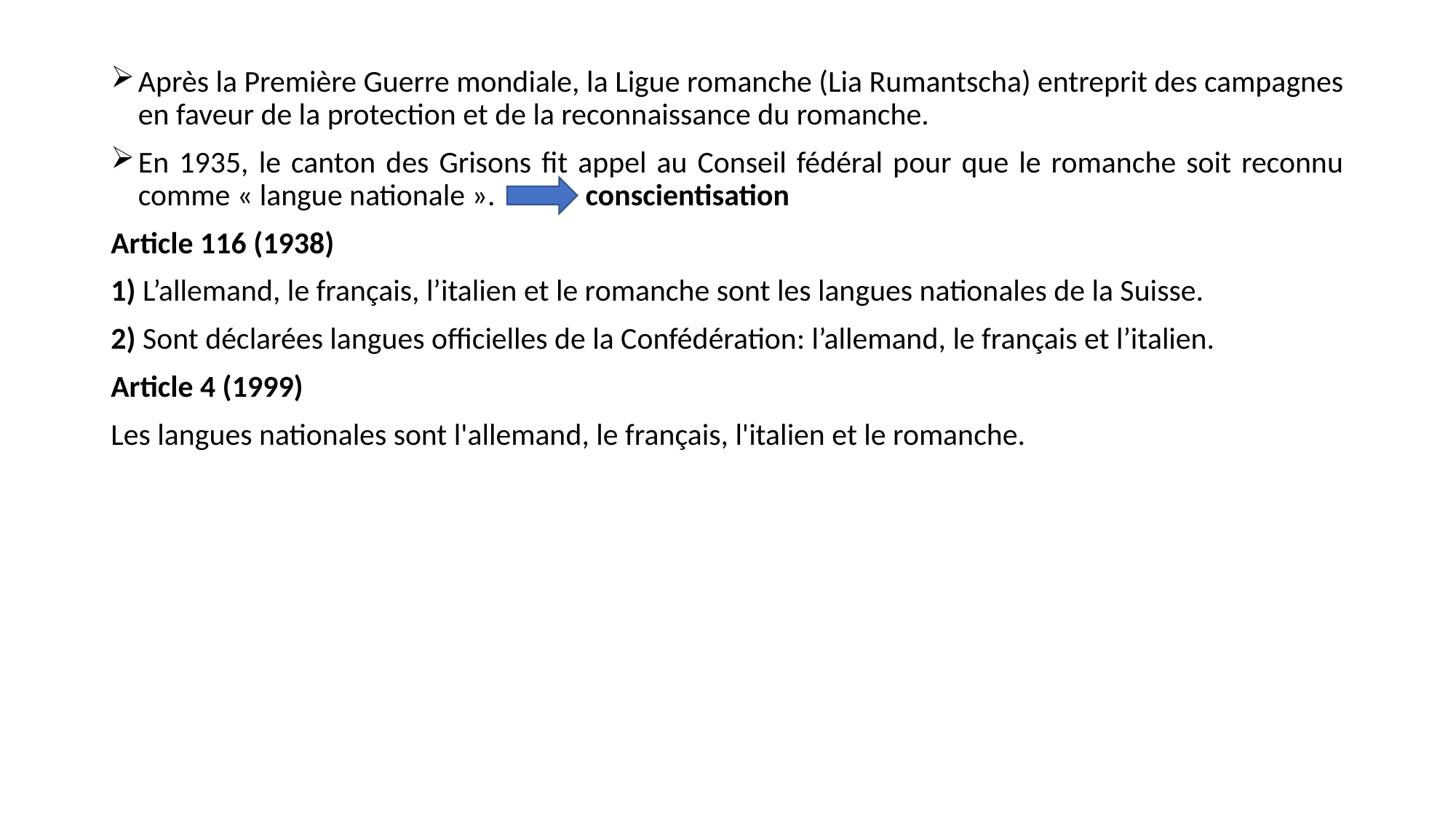

Après la Première Guerre mondiale, la Ligue romanche (Lia Rumantscha) entreprit des campagnes en faveur de la protection et de la reconnaissance du romanche.
En 1935, le canton des Grisons fit appel au Conseil fédéral pour que le romanche soit reconnu comme « langue nationale ».             conscientisation
Article 116 (1938)
1) L’allemand, le français, l’italien et le romanche sont les langues nationales de la Suisse.
2) Sont déclarées langues officielles de la Confédération: l’allemand, le français et l’italien.
Article 4 (1999)
Les langues nationales sont l'allemand, le français, l'italien et le romanche.